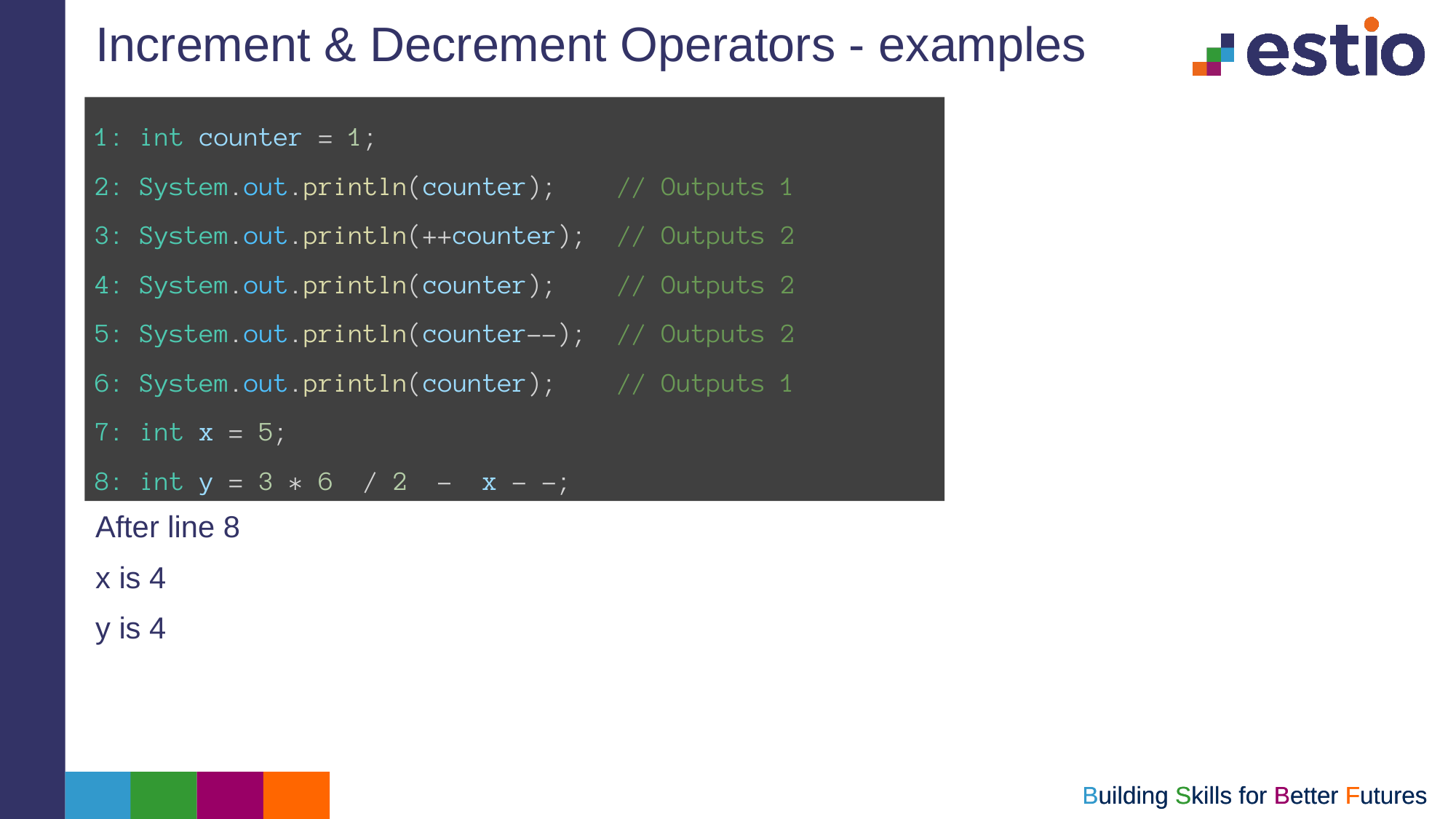

# Increment & Decrement Operators - examples

After line 8
x is 4
y is 4
1: int counter = 1;
2: System.out.println(counter);    // Outputs 1
3: System.out.println(++counter);  // Outputs 2
4: System.out.println(counter);    // Outputs 2
5: System.out.println(counter--);  // Outputs 2
6: System.out.println(counter);    // Outputs 1
7: int x = 5;
8: int y = 3 * 6  / 2  -  x - -;